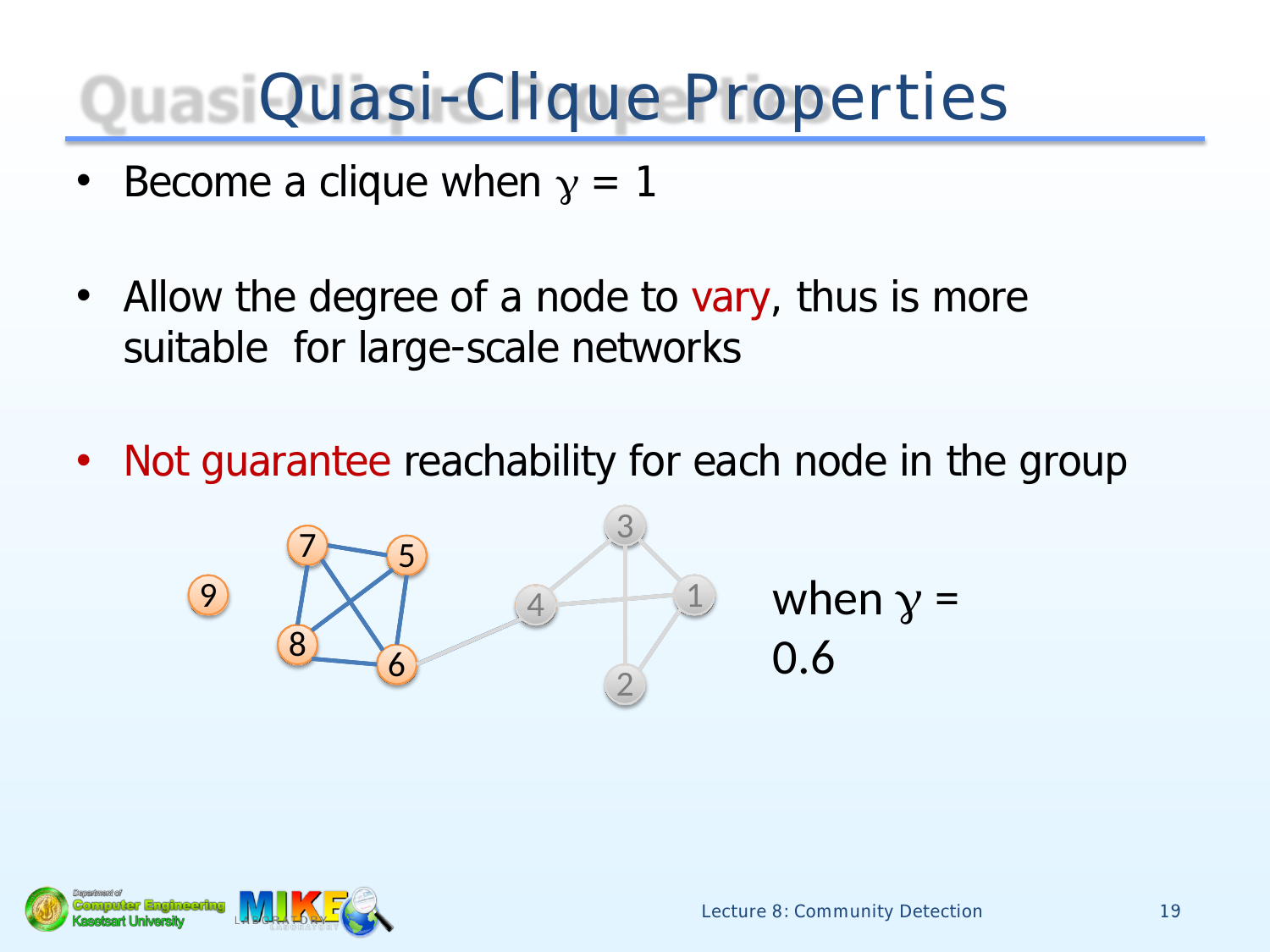

# Quasi-Clique Properties
Become a clique when γ = 1

Allow the degree of a node to vary, thus is more suitable  for large-scale networks

Not guarantee reachability for each node in the group

3

7

5

when γ = 0.6

9
1

4

8

6

2

Lecture 8: Community Detection
19